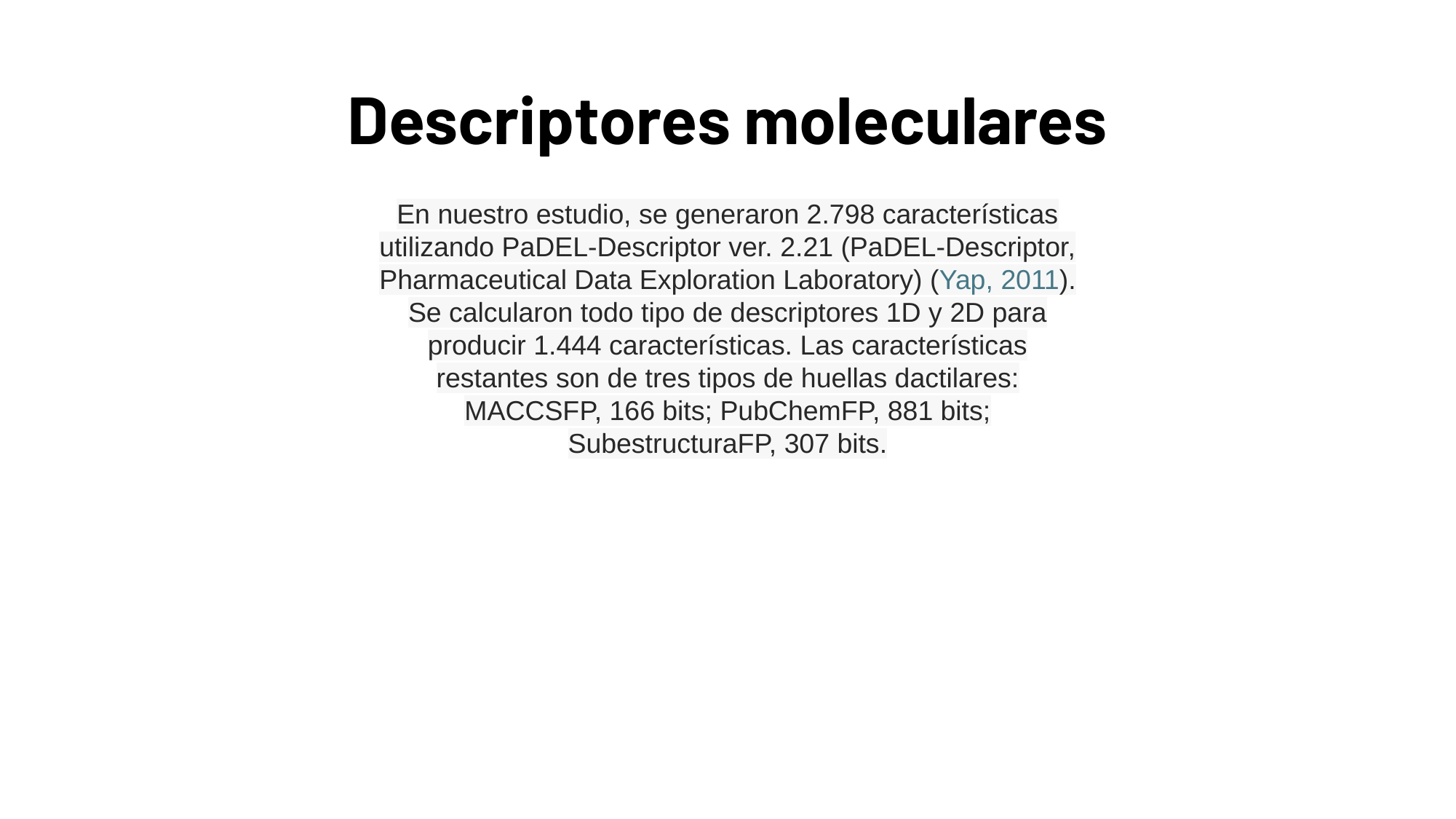

# Descriptores moleculares
En nuestro estudio, se generaron 2.798 características utilizando PaDEL-Descriptor ver. 2.21 (PaDEL-Descriptor, Pharmaceutical Data Exploration Laboratory) (Yap, 2011). Se calcularon todo tipo de descriptores 1D y 2D para producir 1.444 características. Las características restantes son de tres tipos de huellas dactilares: MACCSFP, 166 bits; PubChemFP, 881 bits; SubestructuraFP, 307 bits.